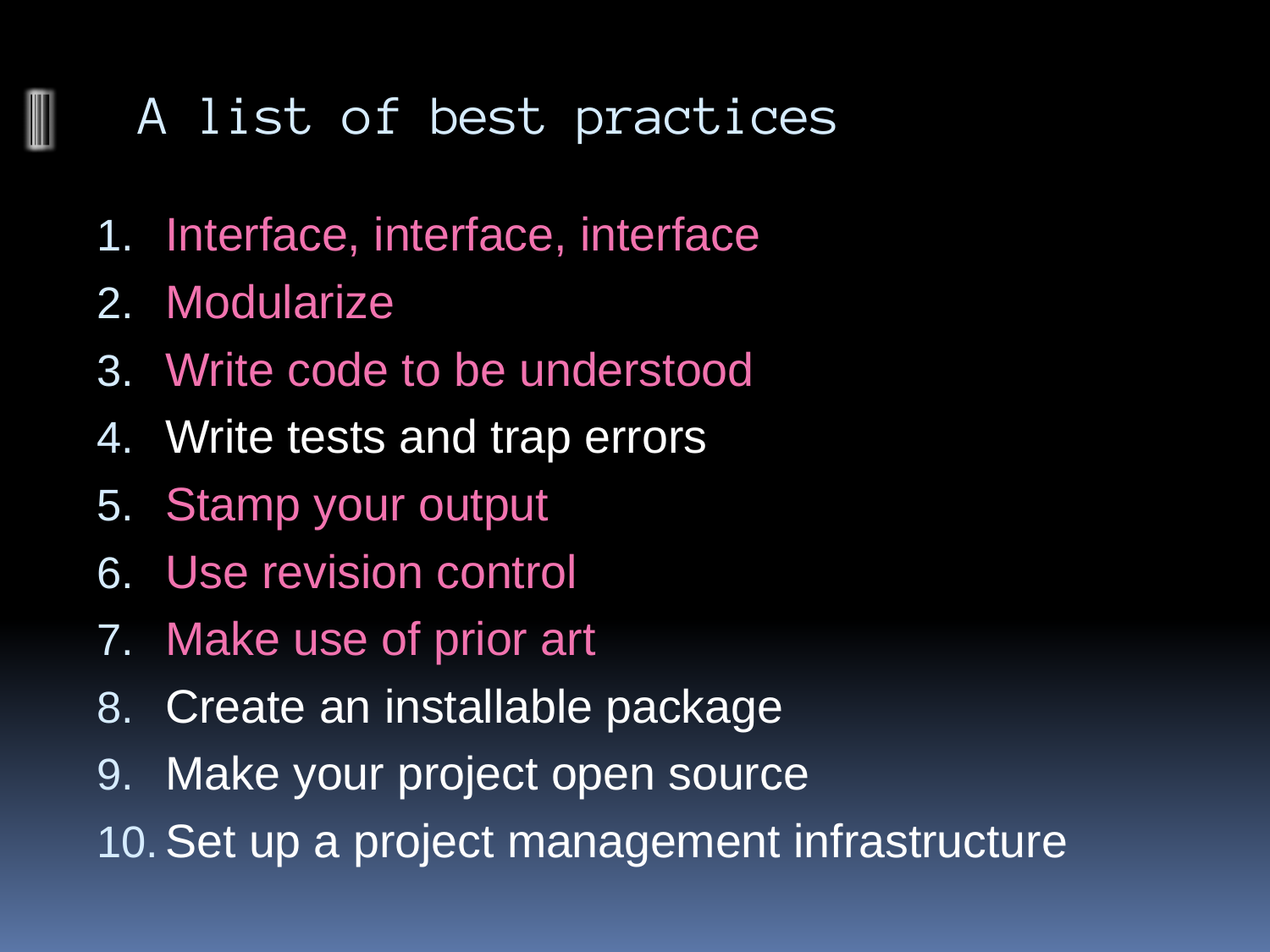

# A list of best practices
Interface, interface, interface
Modularize
Write code to be understood
Write tests and trap errors
Stamp your output
Use revision control
Make use of prior art
Create an installable package
Make your project open source
Set up a project management infrastructure